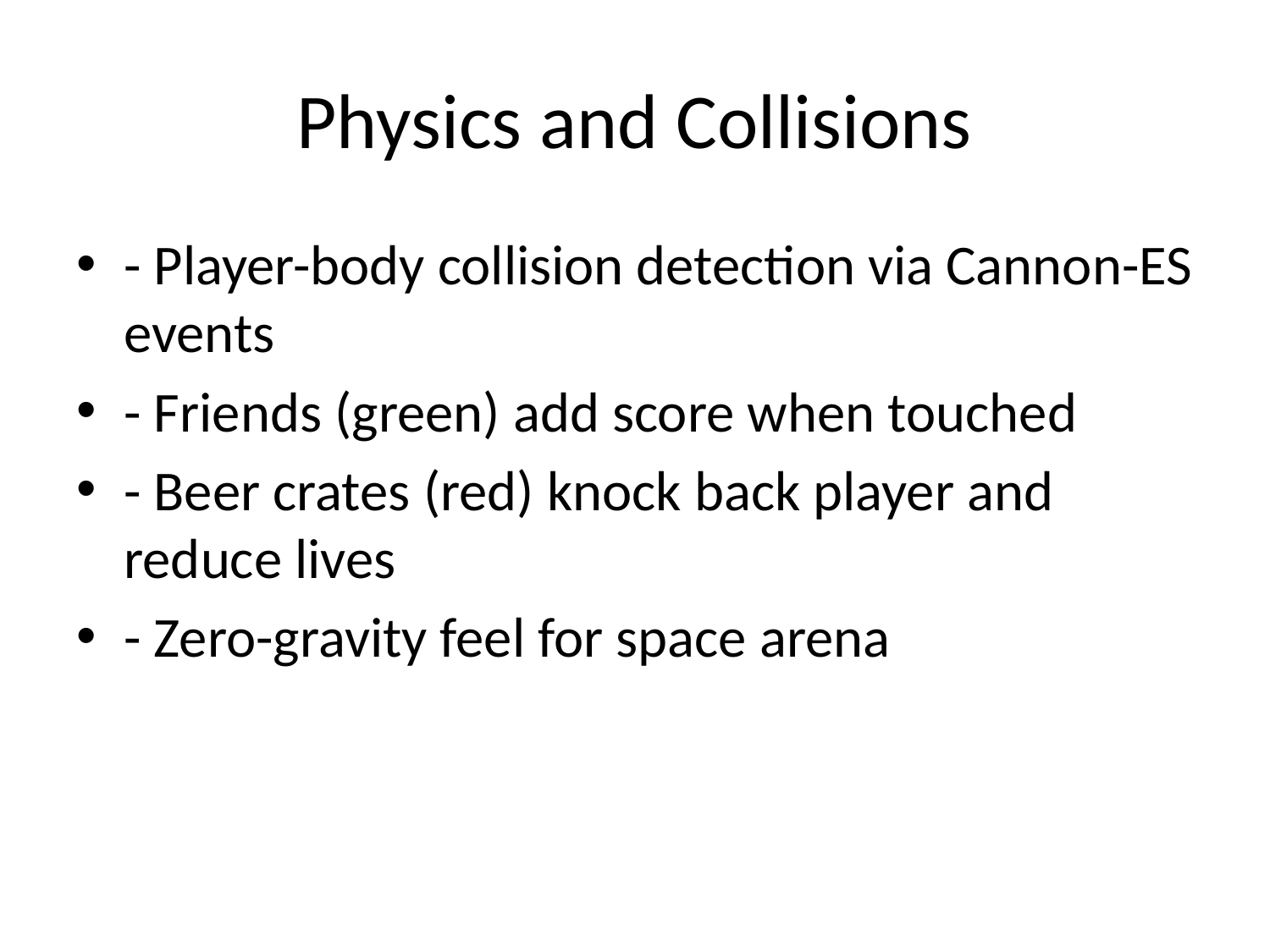

# Physics and Collisions
- Player-body collision detection via Cannon-ES events
- Friends (green) add score when touched
- Beer crates (red) knock back player and reduce lives
- Zero-gravity feel for space arena